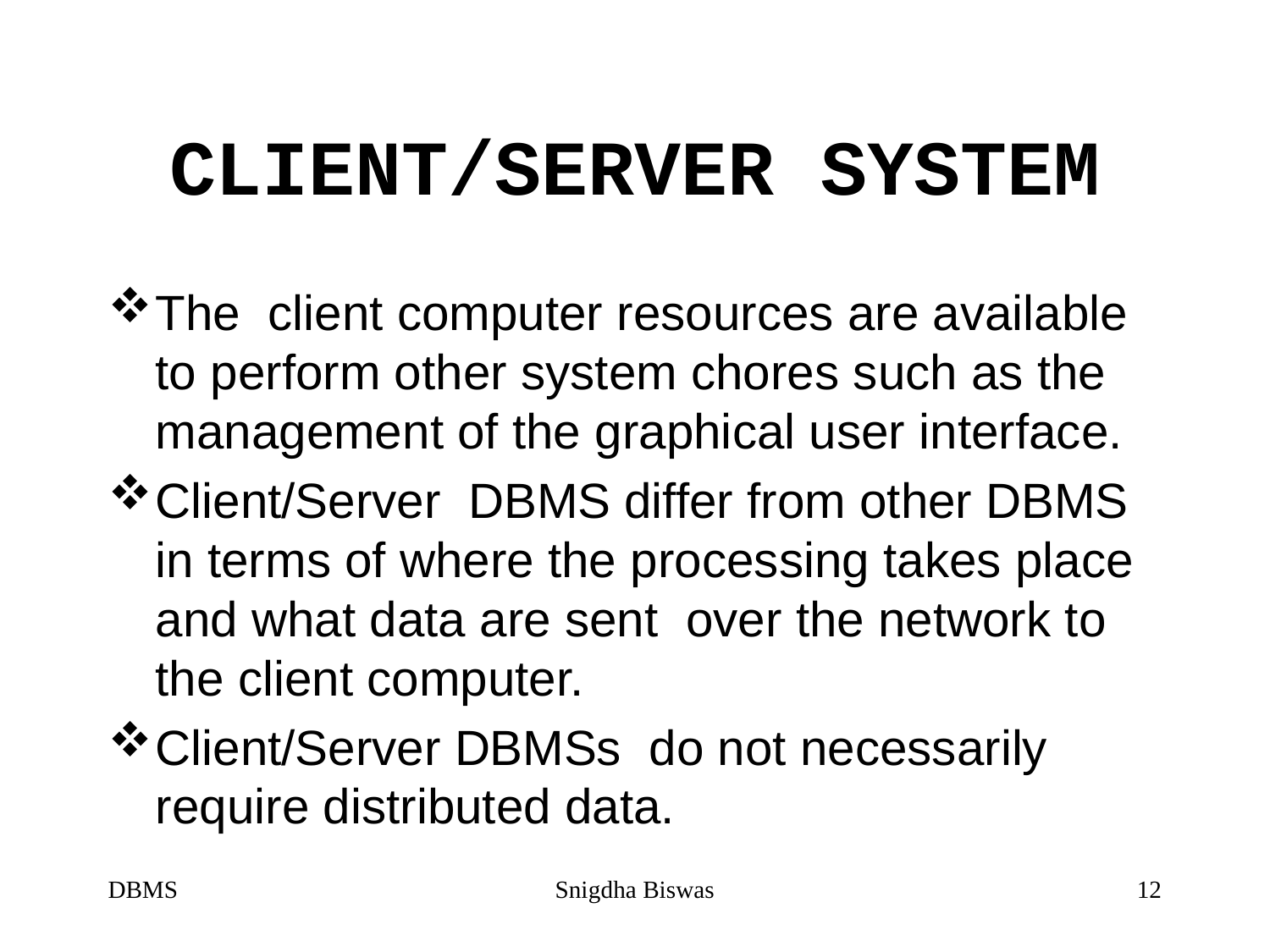

# CLIENT/SERVER SYSTEM
The  client computer resources are available to perform other system chores such as the management of the graphical user interface.
Client/Server  DBMS differ from other DBMS in terms of where the processing takes place and what data are sent  over the network to the client computer.
Client/Server DBMSs  do not necessarily require distributed data.
DBMS
Snigdha Biswas
12